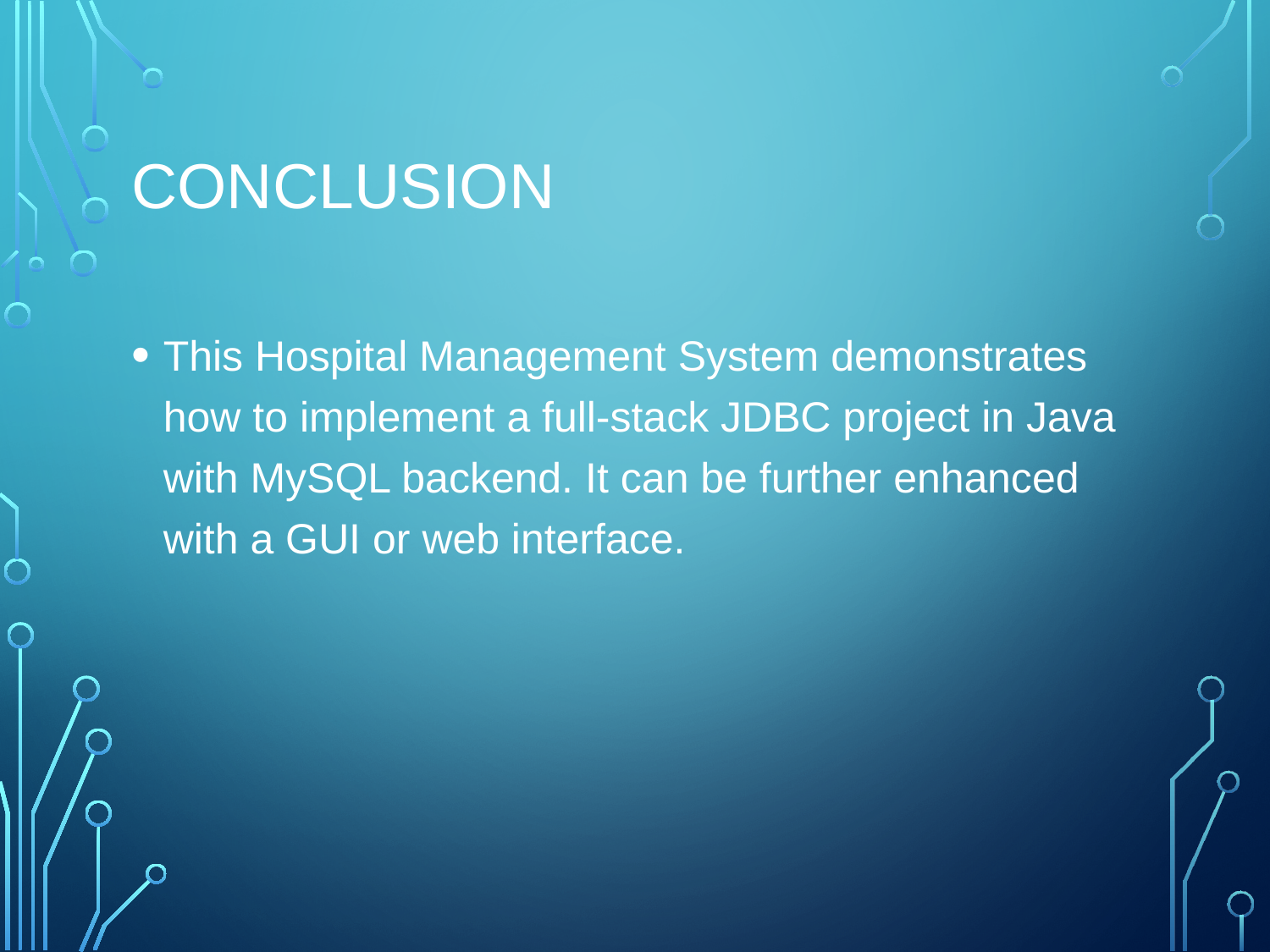

# Conclusion
This Hospital Management System demonstrates how to implement a full-stack JDBC project in Java with MySQL backend. It can be further enhanced with a GUI or web interface.